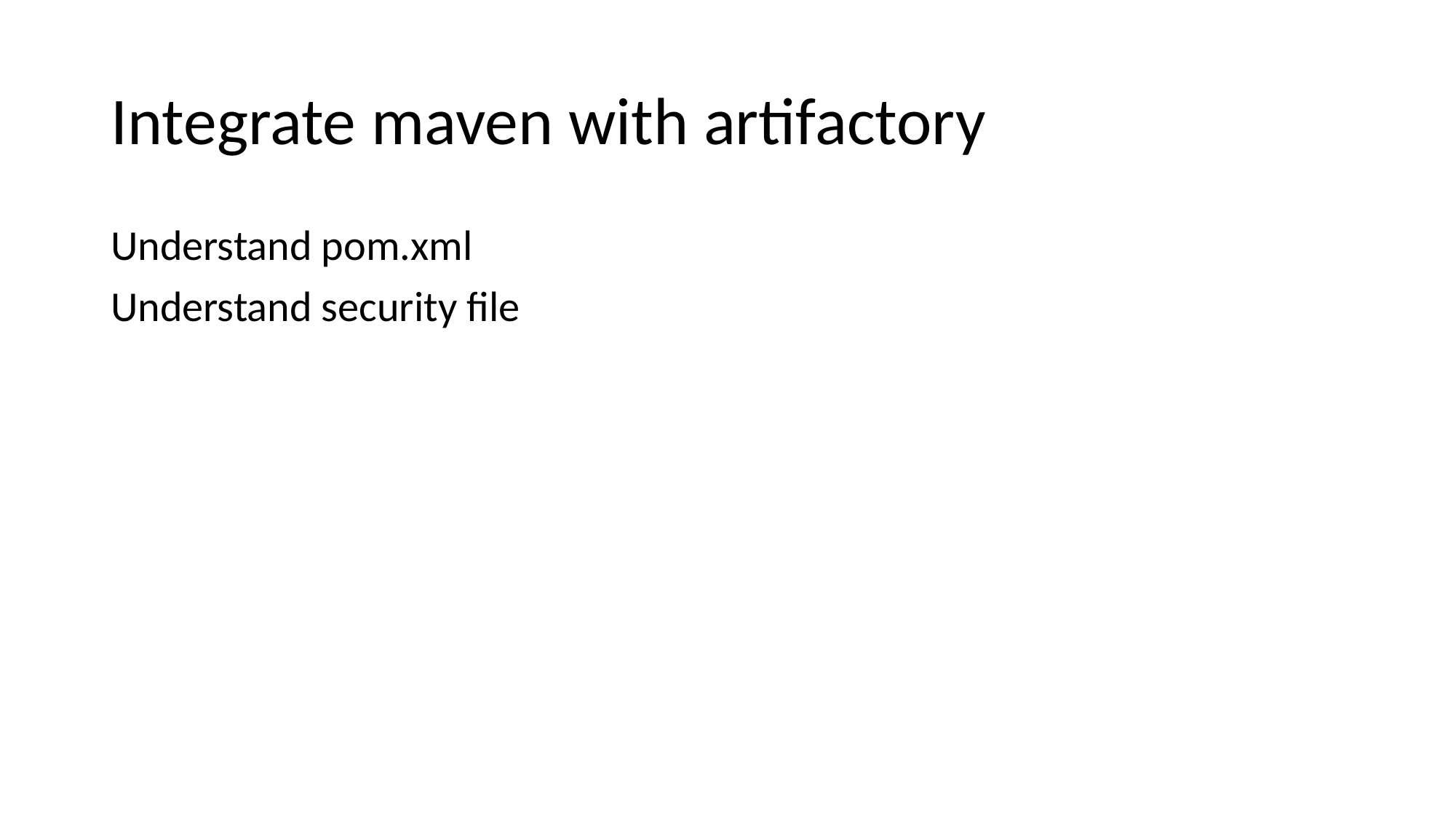

# Integrate maven with artifactory
Understand pom.xml
Understand security file